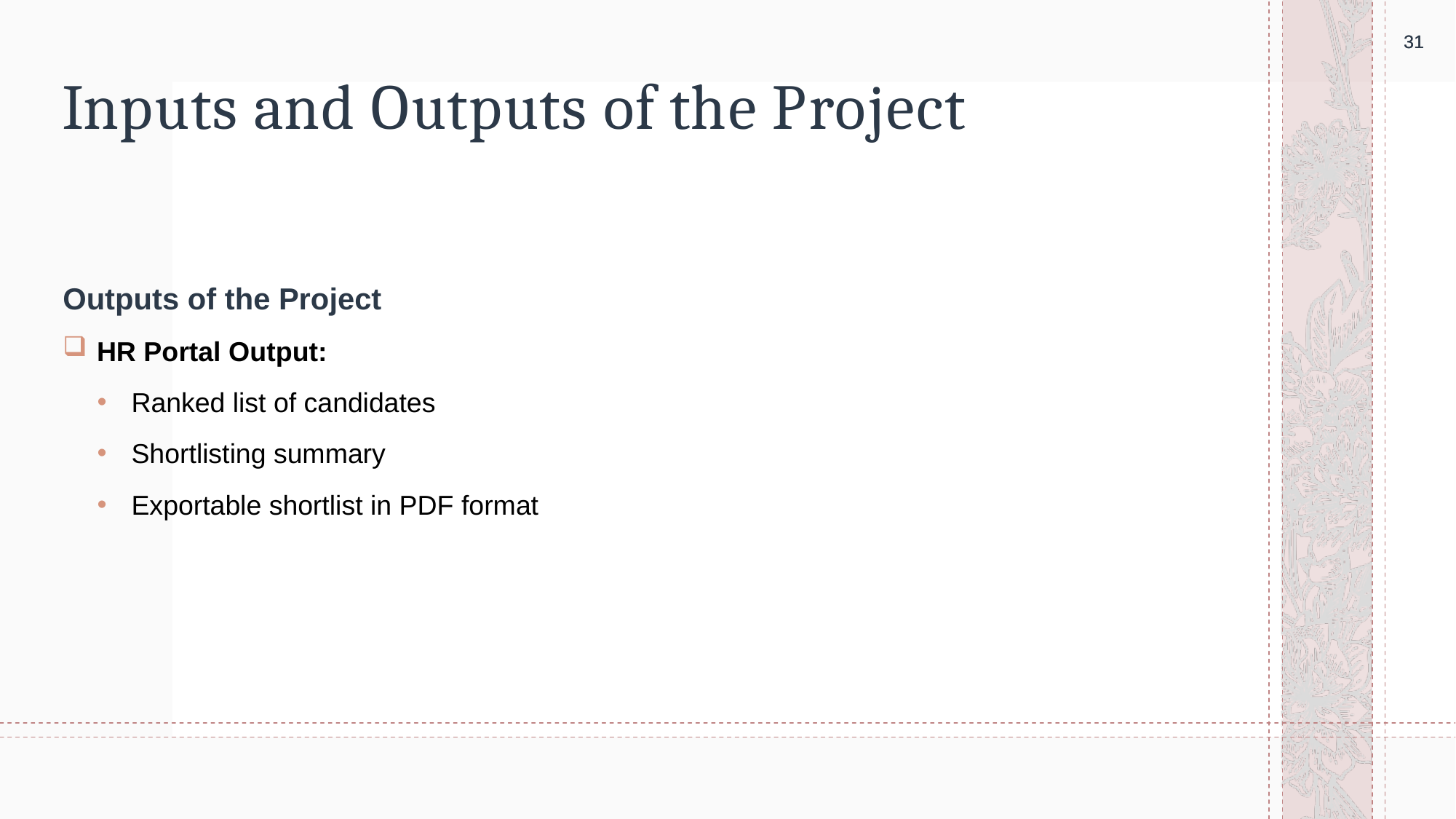

31
31
# Inputs and Outputs of the Project
Outputs of the Project
HR Portal Output:
Ranked list of candidates
Shortlisting summary
Exportable shortlist in PDF format